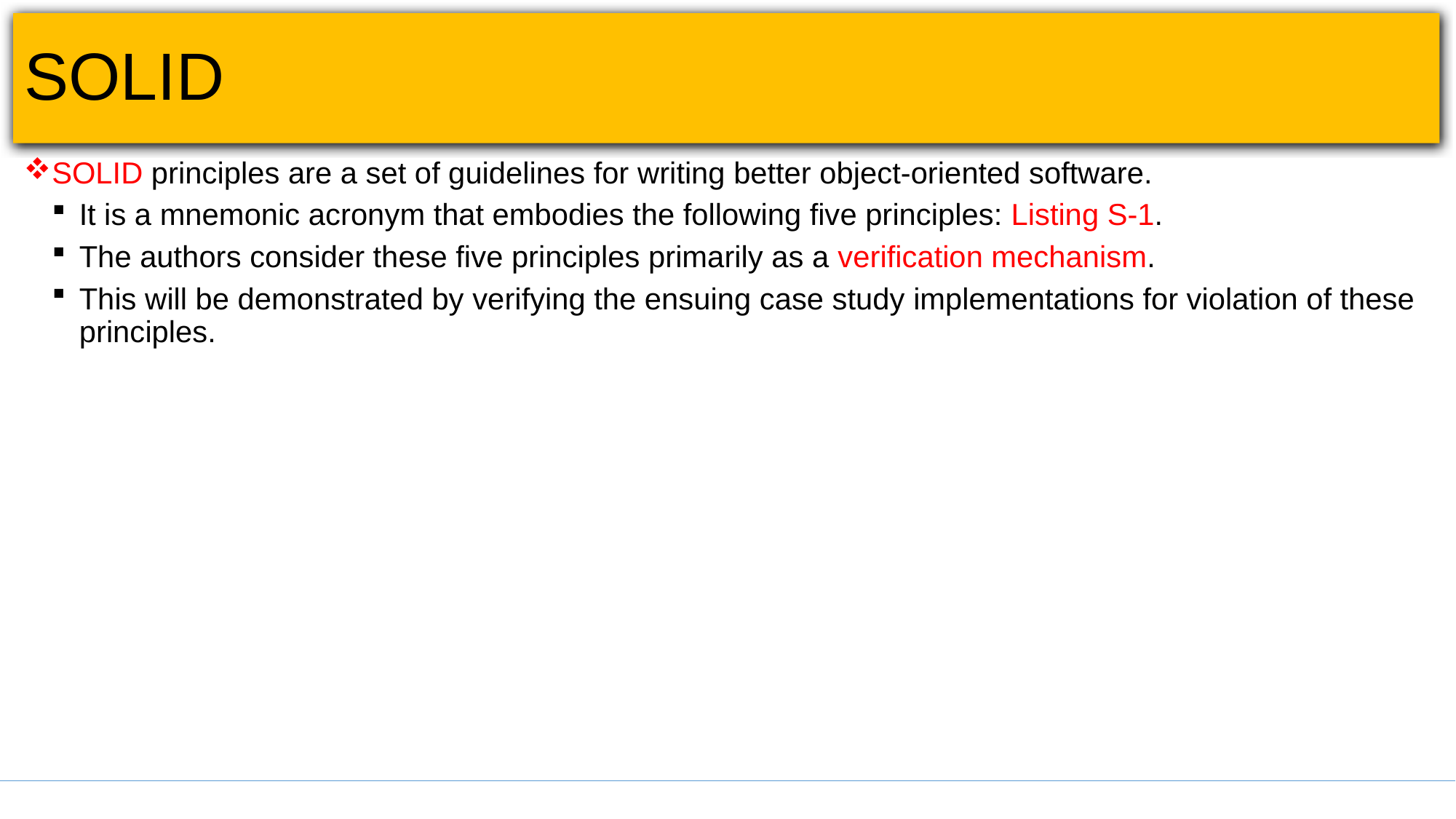

# SOLID
SOLID principles are a set of guidelines for writing better object-oriented software.
It is a mnemonic acronym that embodies the following five principles: Listing S-1.
The authors consider these five principles primarily as a verification mechanism.
This will be demonstrated by verifying the ensuing case study implementations for violation of these principles.